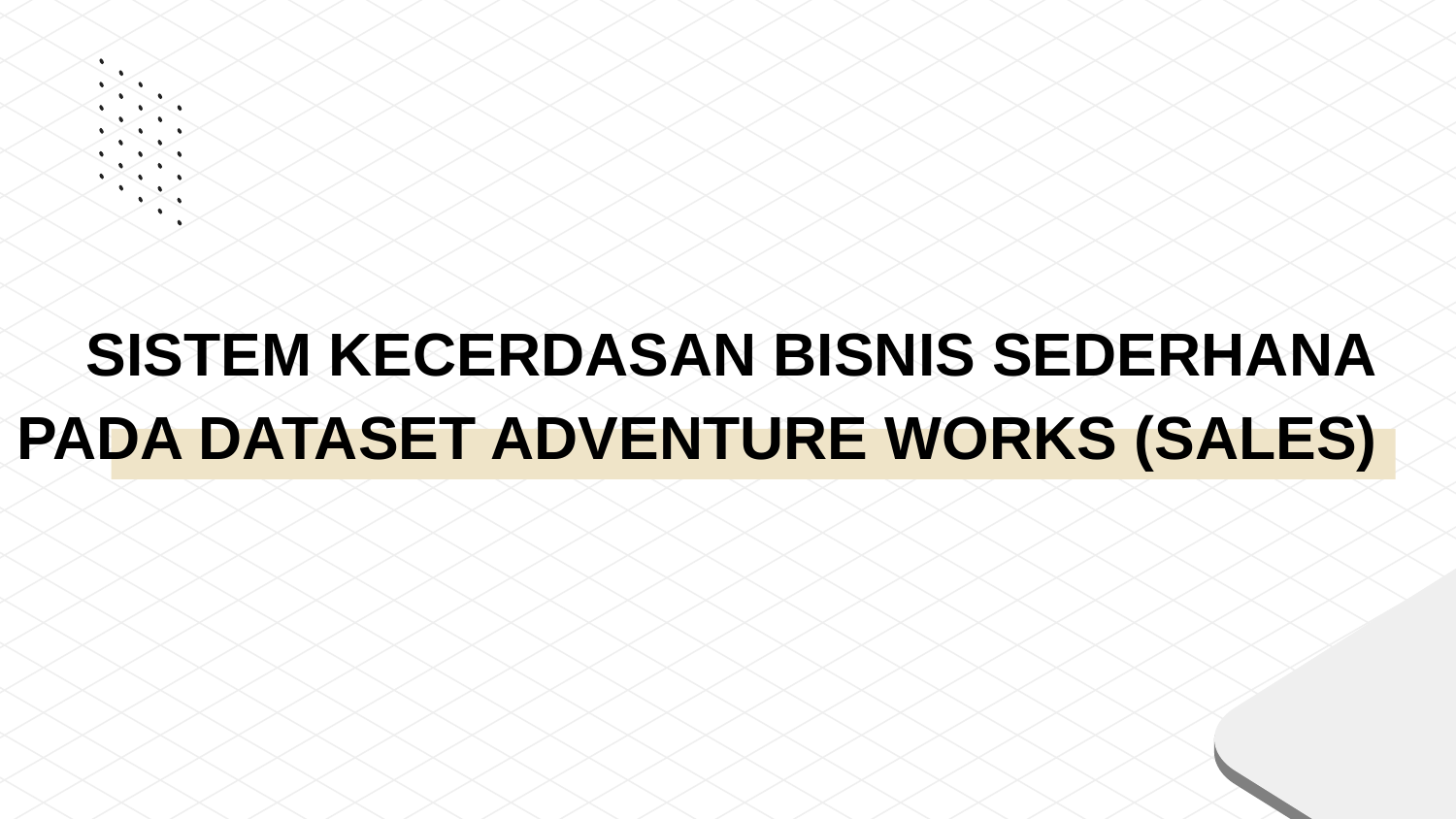

SISTEM KECERDASAN BISNIS SEDERHANA
PADA DATASET ADVENTURE WORKS (SALES)